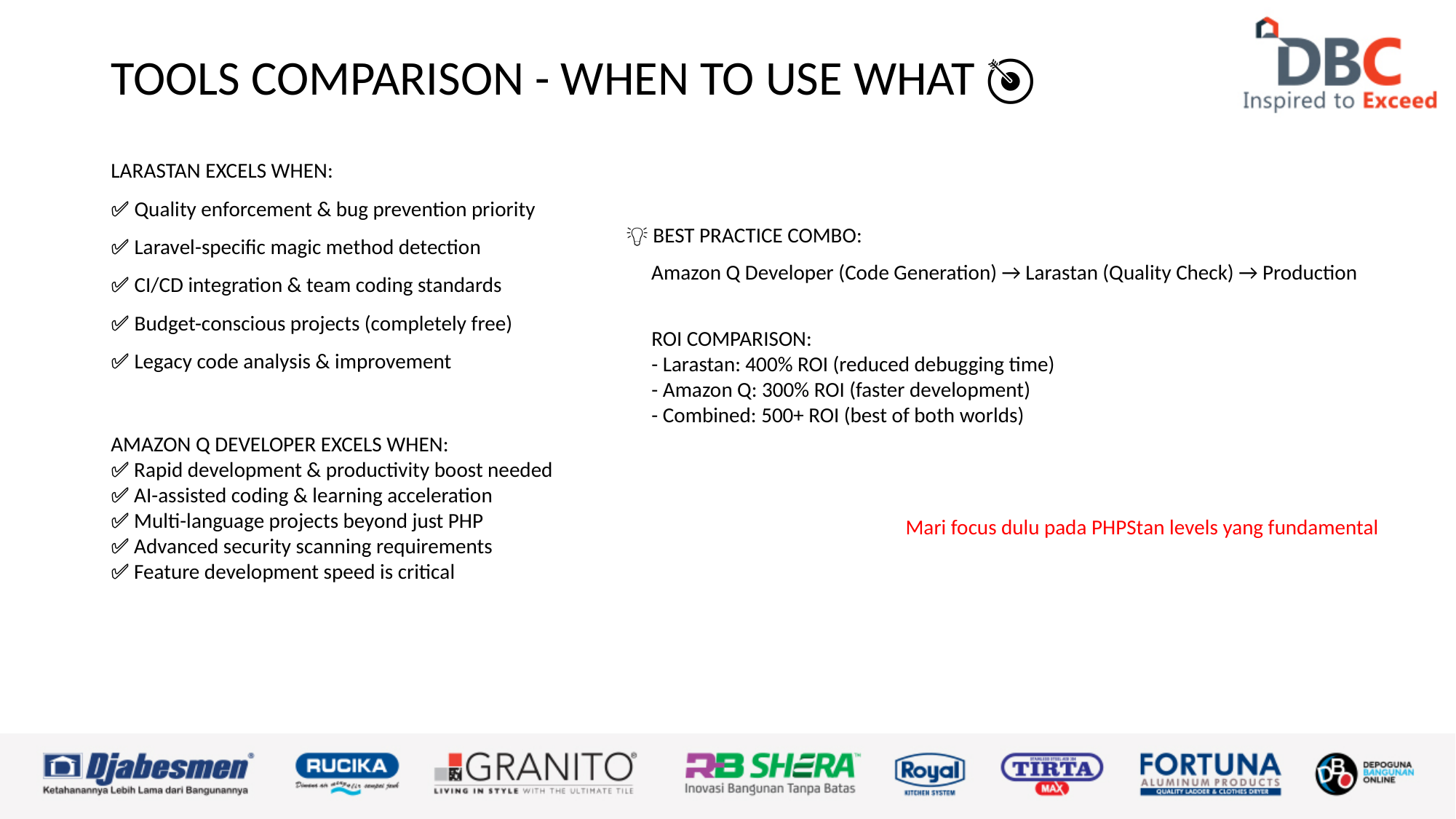

# TOOLS COMPARISON - WHEN TO USE WHAT 🎯
LARASTAN EXCELS WHEN:
✅ Quality enforcement & bug prevention priority
✅ Laravel-specific magic method detection
✅ CI/CD integration & team coding standards
✅ Budget-conscious projects (completely free)
✅ Legacy code analysis & improvement
💡 BEST PRACTICE COMBO:
Amazon Q Developer (Code Generation) → Larastan (Quality Check) → Production
ROI COMPARISON:
- Larastan: 400% ROI (reduced debugging time)
- Amazon Q: 300% ROI (faster development)
- Combined: 500+ ROI (best of both worlds)
AMAZON Q DEVELOPER EXCELS WHEN:
✅ Rapid development & productivity boost needed
✅ AI-assisted coding & learning acceleration
✅ Multi-language projects beyond just PHP
✅ Advanced security scanning requirements
✅ Feature development speed is critical
Mari focus dulu pada PHPStan levels yang fundamental